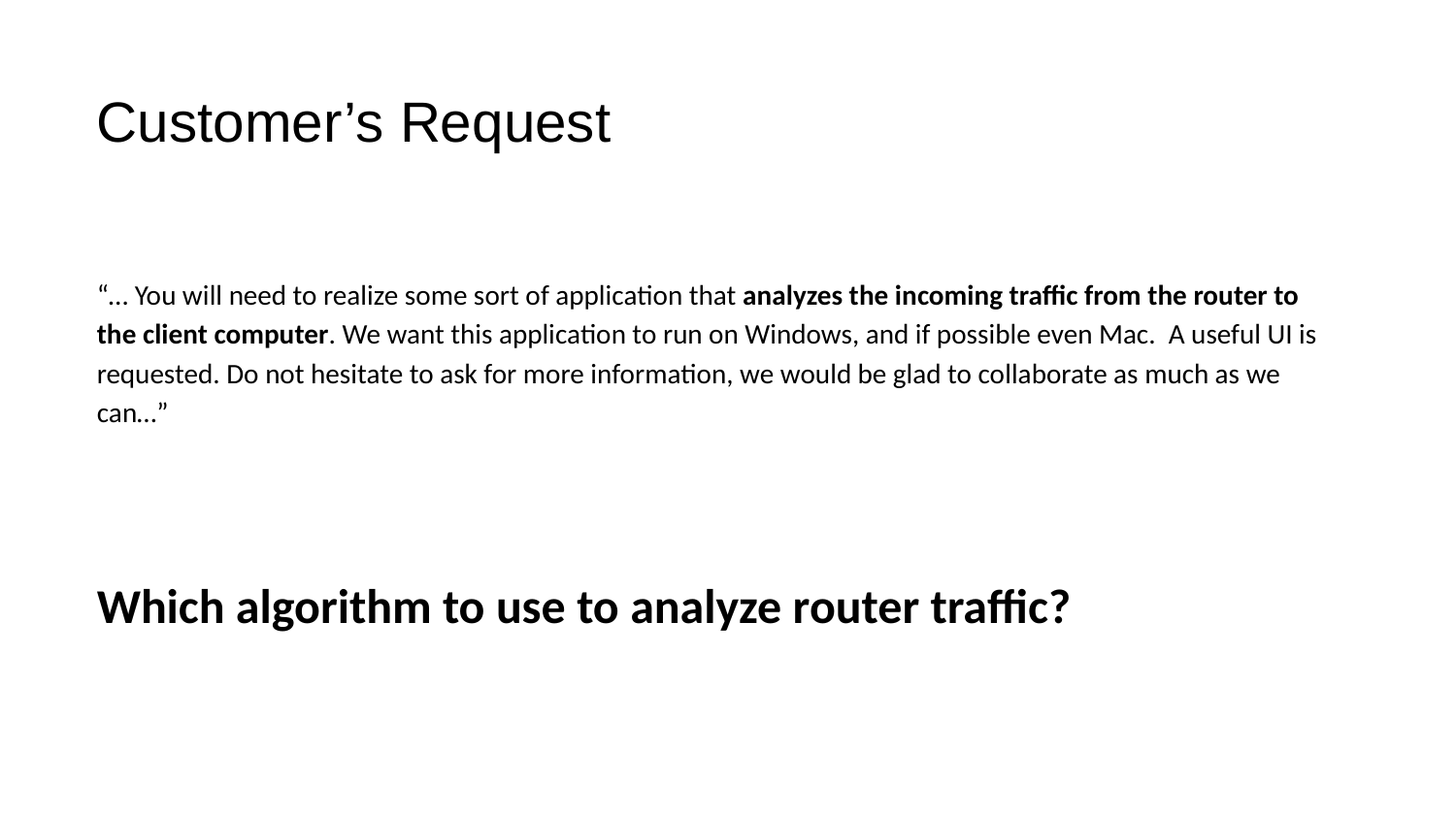

# Customer’s Request

“… You will need to realize some sort of application that analyzes the incoming traffic from the router to the client computer. We want this application to run on Windows, and if possible even Mac.  A useful UI is requested. Do not hesitate to ask for more information, we would be glad to collaborate as much as we can…”

Which algorithm to use to analyze router traffic?